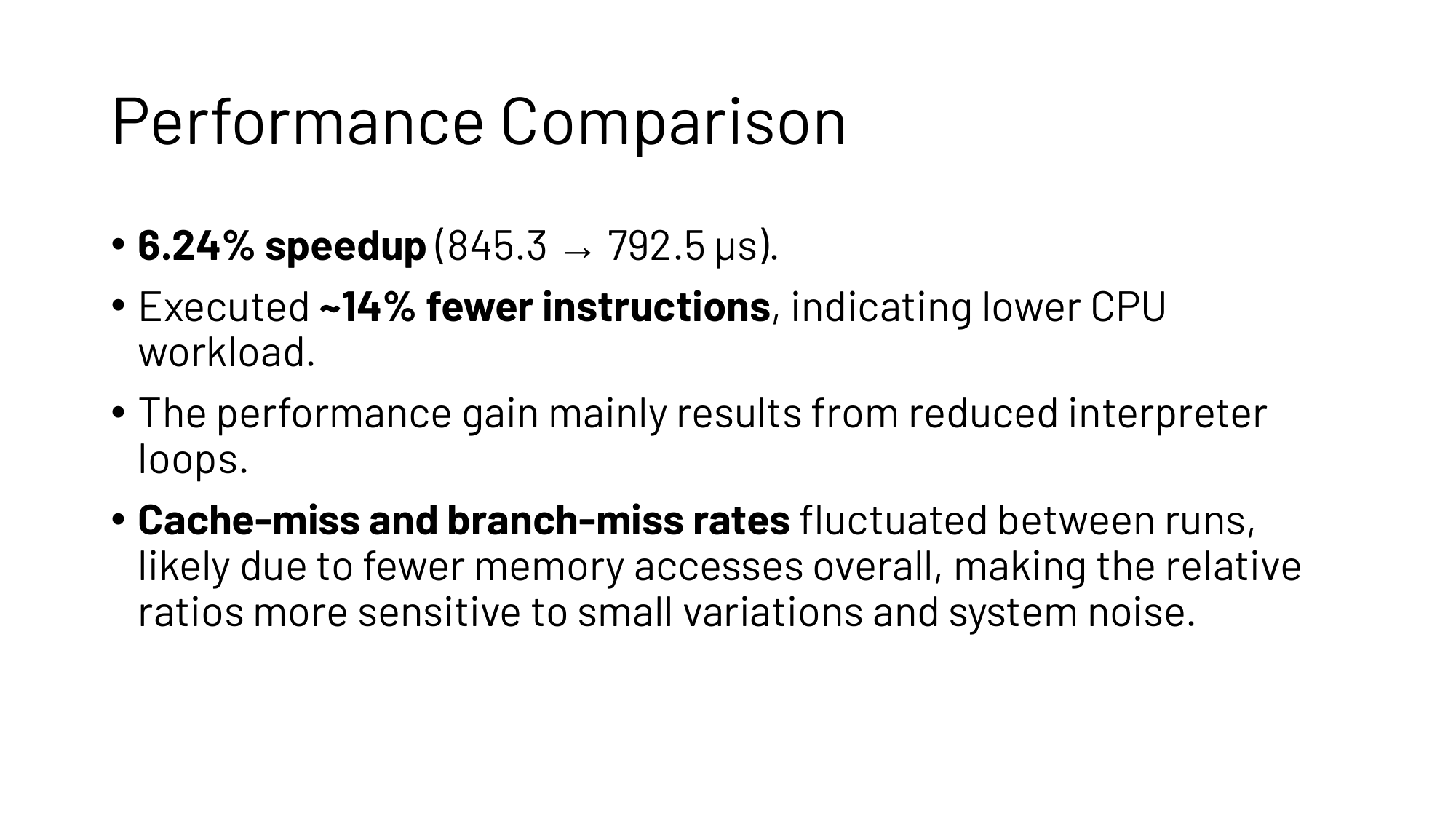

# Performance Comparison
6.24% speedup (845.3 → 792.5 µs).
Executed ~14% fewer instructions, indicating lower CPU workload.
The performance gain mainly results from reduced interpreter loops.
Cache-miss and branch-miss rates fluctuated between runs, likely due to fewer memory accesses overall, making the relative ratios more sensitive to small variations and system noise.